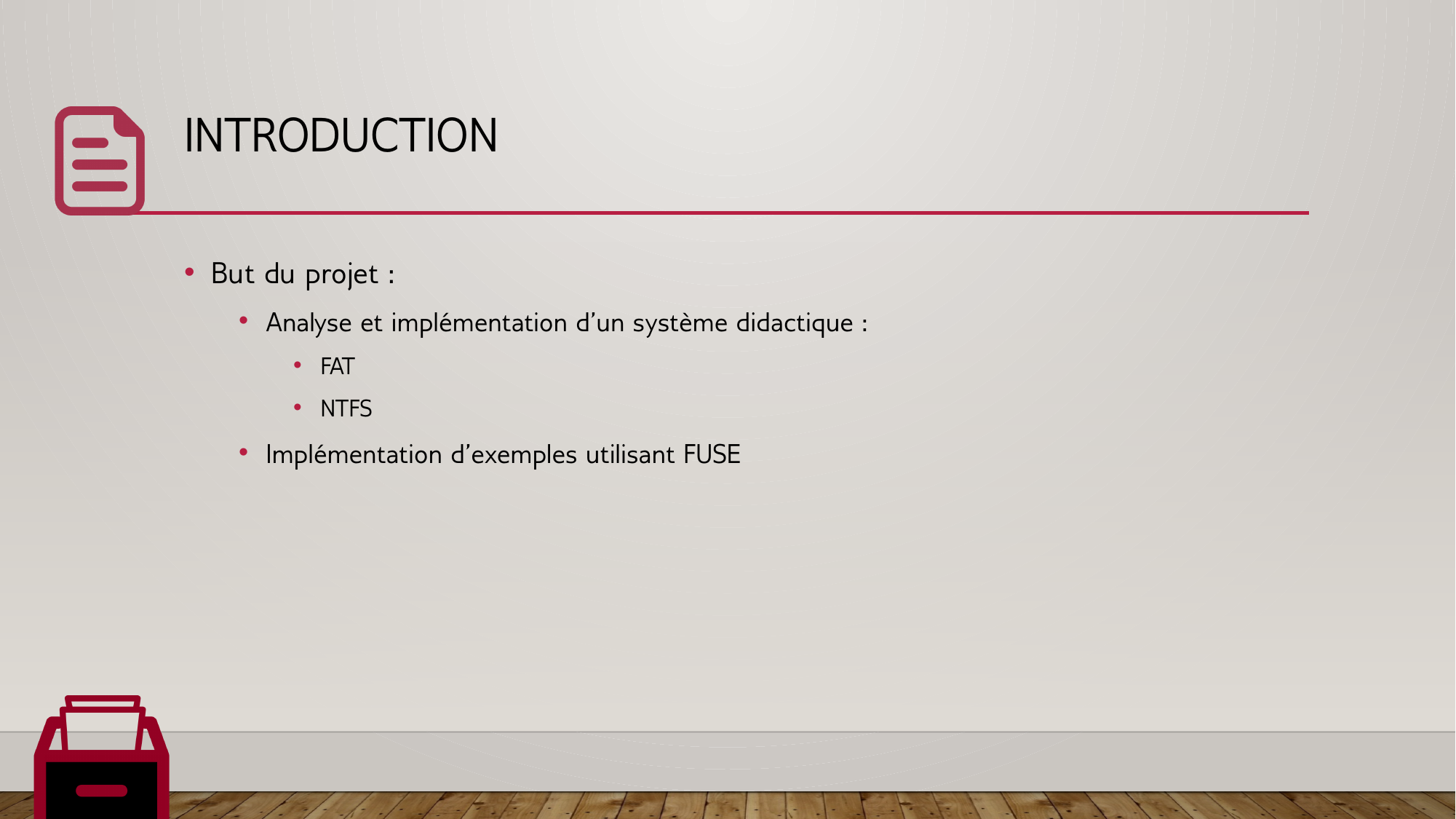

# Introduction
But du projet :
Analyse et implémentation d’un système didactique :
FAT
NTFS
Implémentation d’exemples utilisant FUSE